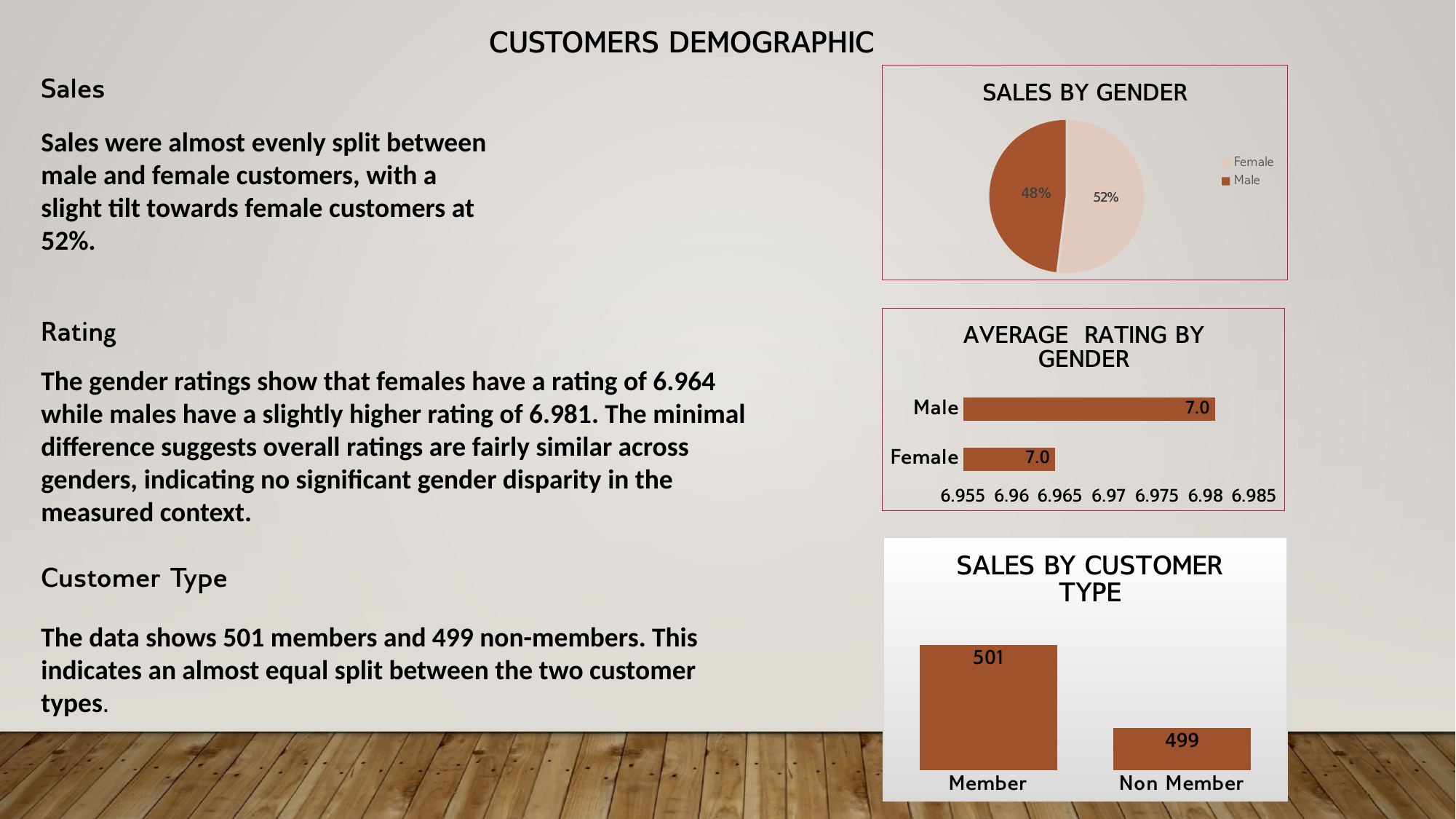

CUSTOMERS DEMOGRAPHIC
Sales

### Chart: SALES BY GENDER

| Category | Total |
|---|---|
| Female | 167882.925 |
| Male | 155083.824 |
Sales were almost evenly split between male and female customers, with a slight tilt towards female customers at 52%.

Rating

### Chart: AVERAGE  RATING BY GENDER

| Category | Total |
|---|---|
| Female | 6.964471057884231 |
| Male | 6.980961923847695 |
The gender ratings show that females have a rating of 6.964 while males have a slightly higher rating of 6.981. The minimal difference suggests overall ratings are fairly similar across genders, indicating no significant gender disparity in the measured context.

### Chart: SALES BY CUSTOMER TYPE

| Category | Total |
|---|---|
| Member | 501.0 |
| Non Member | 499.0 |
Customer Type
The data shows 501 members and 499 non-members. This indicates an almost equal split between the two customer types.